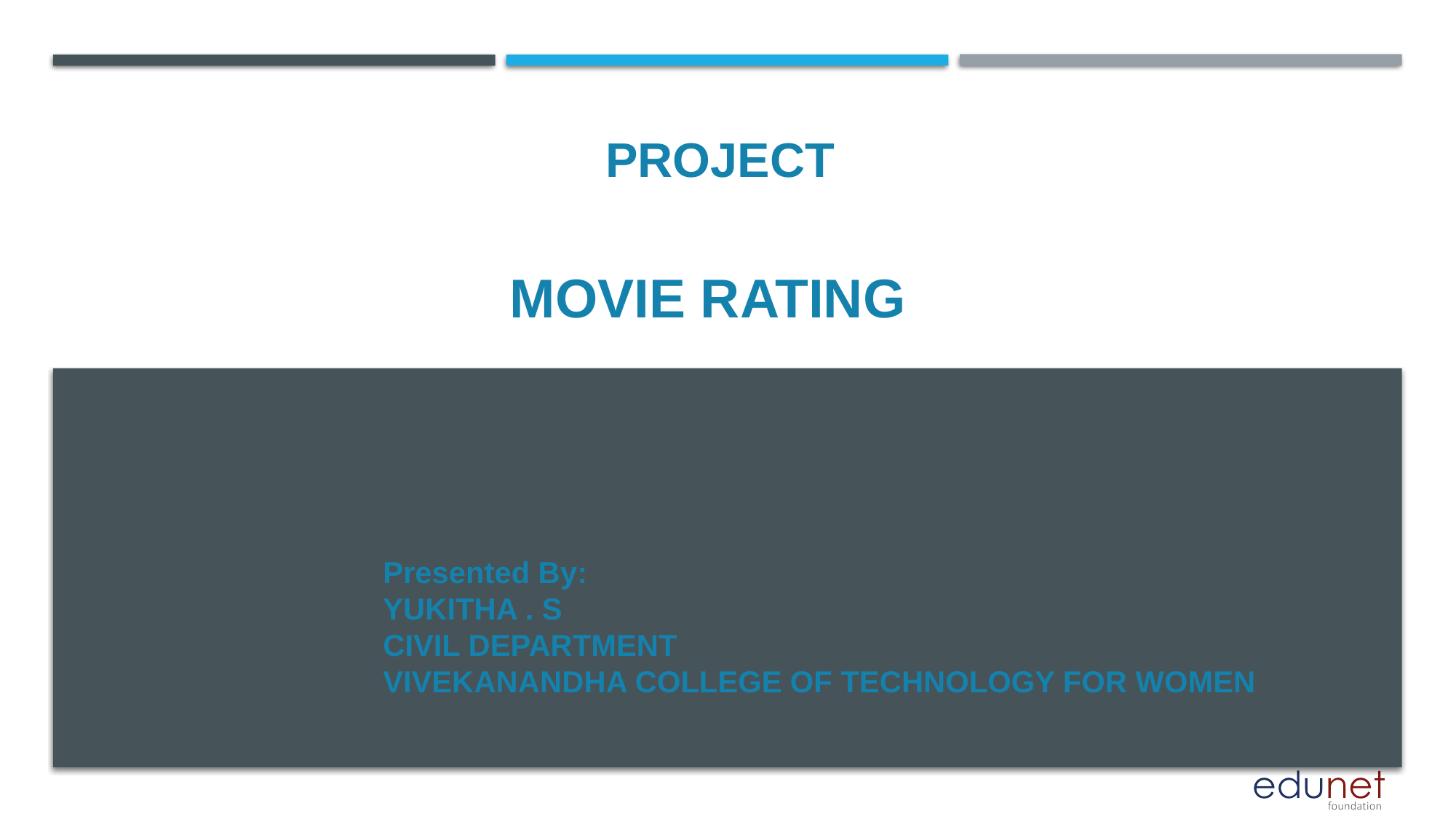

PROJECT
# MOVIE RATING
Presented By:
YUKITHA . S
CIVIL DEPARTMENT
VIVEKANANDHA COLLEGE OF TECHNOLOGY FOR WOMEN